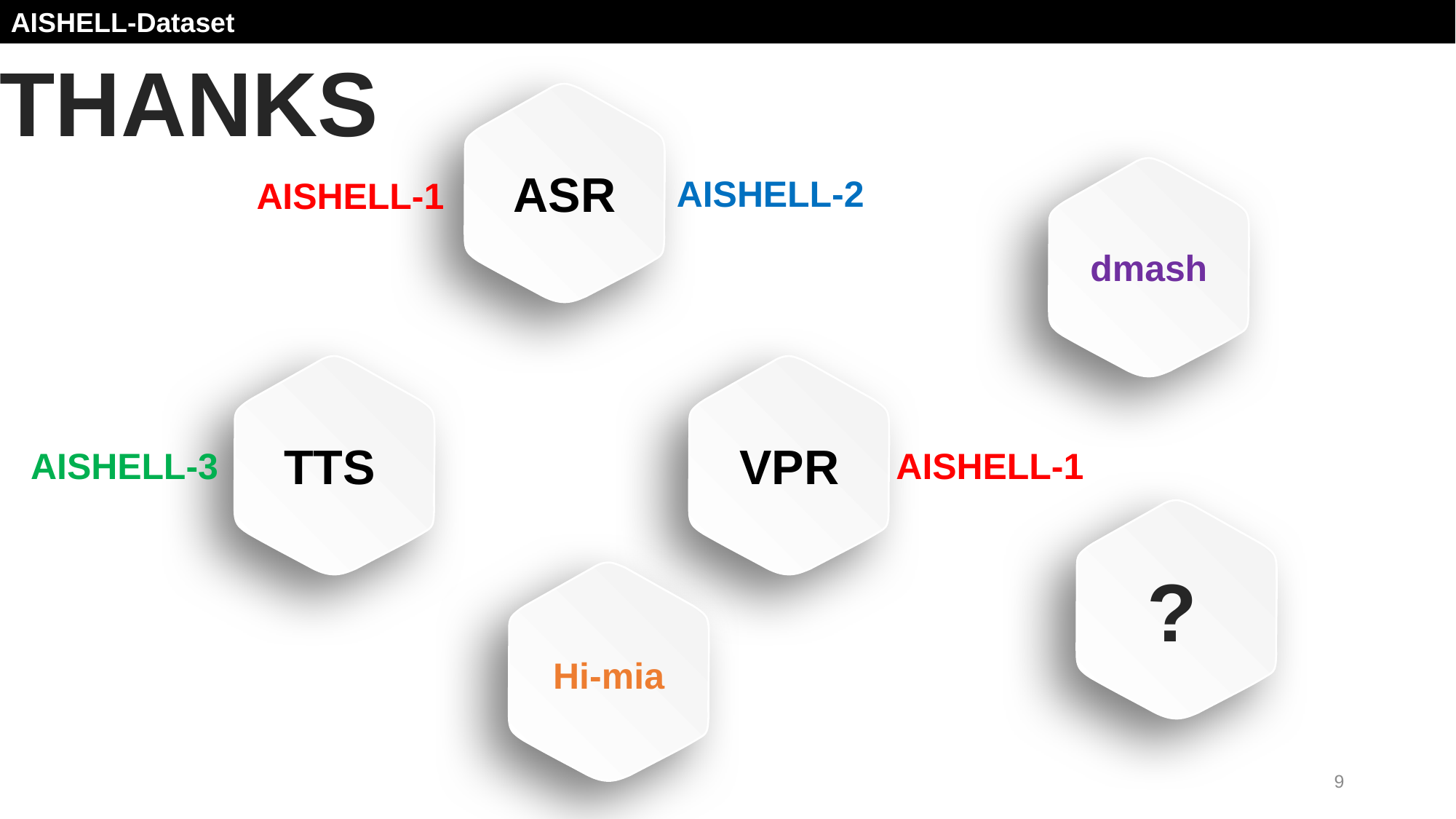

AISHELL-Dataset
THANKS

ASR

AISHELL-2
AISHELL-1
dmash

TTS
VPR
AISHELL-3
AISHELL-1

?

Hi-mia
9